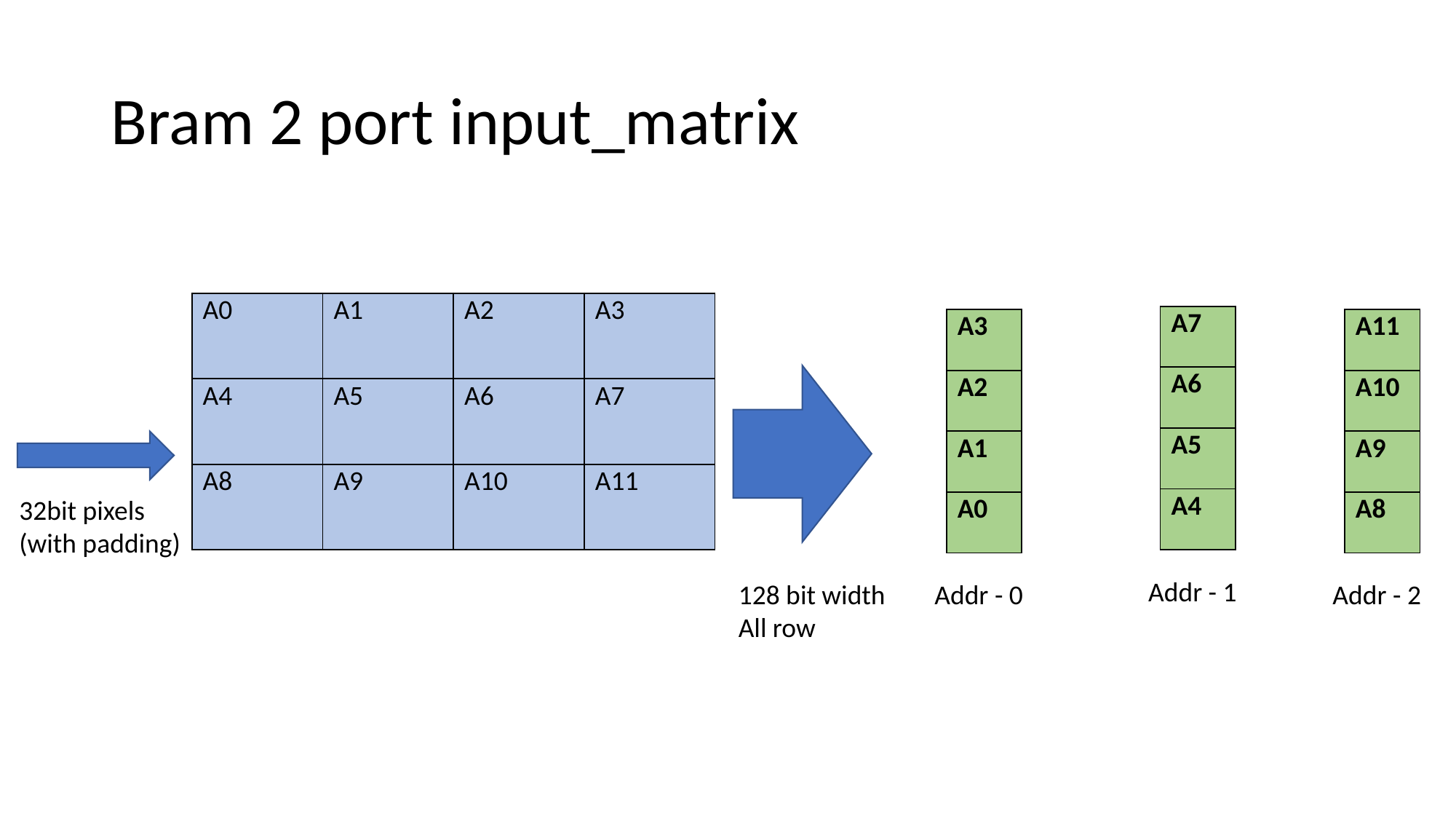

# Bram 2 port input_matrix
| A0 | A1 | A2 | A3 |
| --- | --- | --- | --- |
| A4 | A5 | A6 | A7 |
| A8 | A9 | A10 | A11 |
| A7 |
| --- |
| A6 |
| A5 |
| A4 |
| A3 |
| --- |
| A2 |
| A1 |
| A0 |
| A11 |
| --- |
| A10 |
| A9 |
| A8 |

32bit pixels
(with padding)
Addr - 1
128 bit width
All row
Addr - 0
Addr - 2